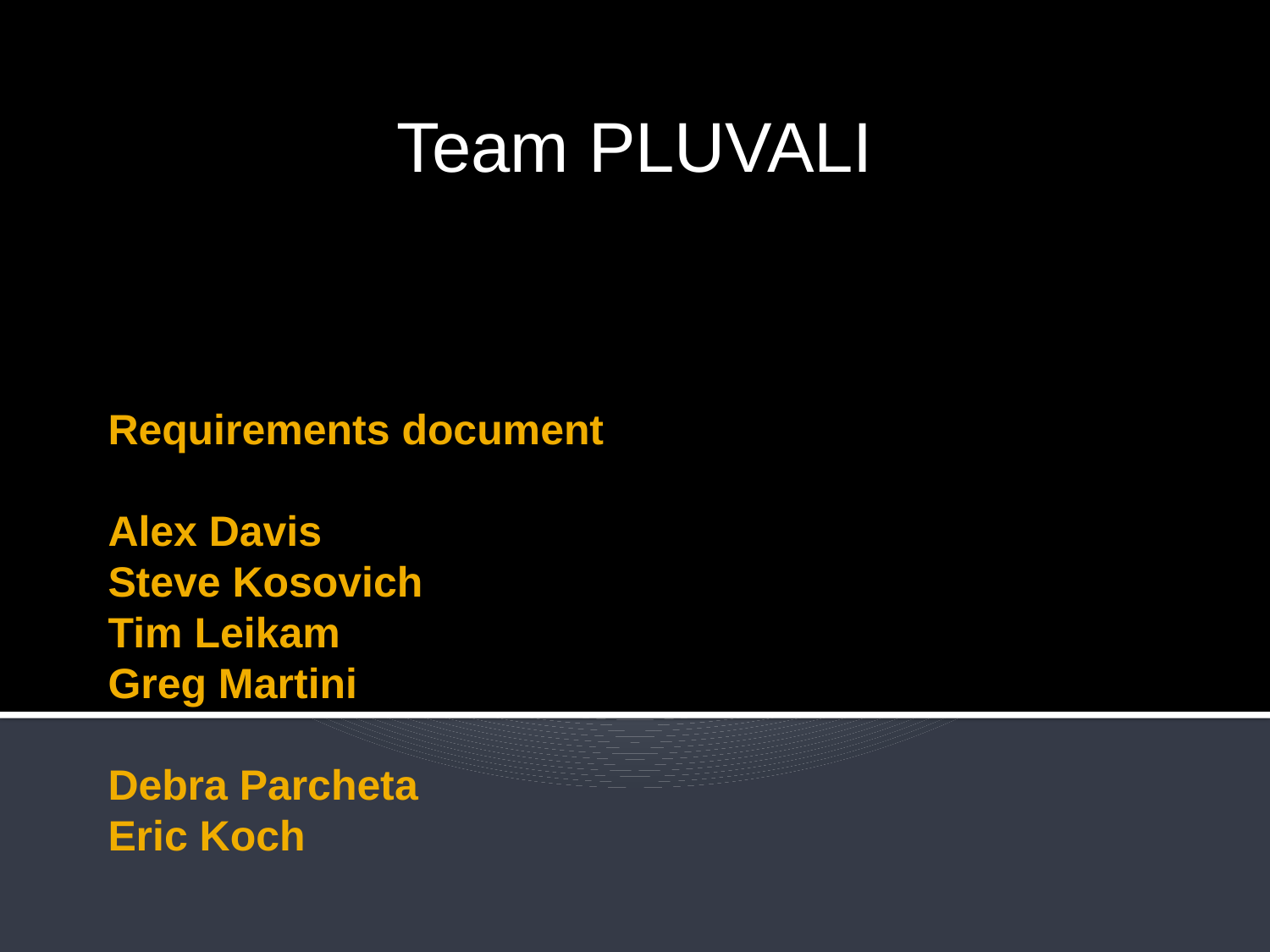

Team PLUVALI
# Requirements document Alex Davis Steve Kosovich Tim Leikam Greg Martini   Debra Parcheta Eric Koch